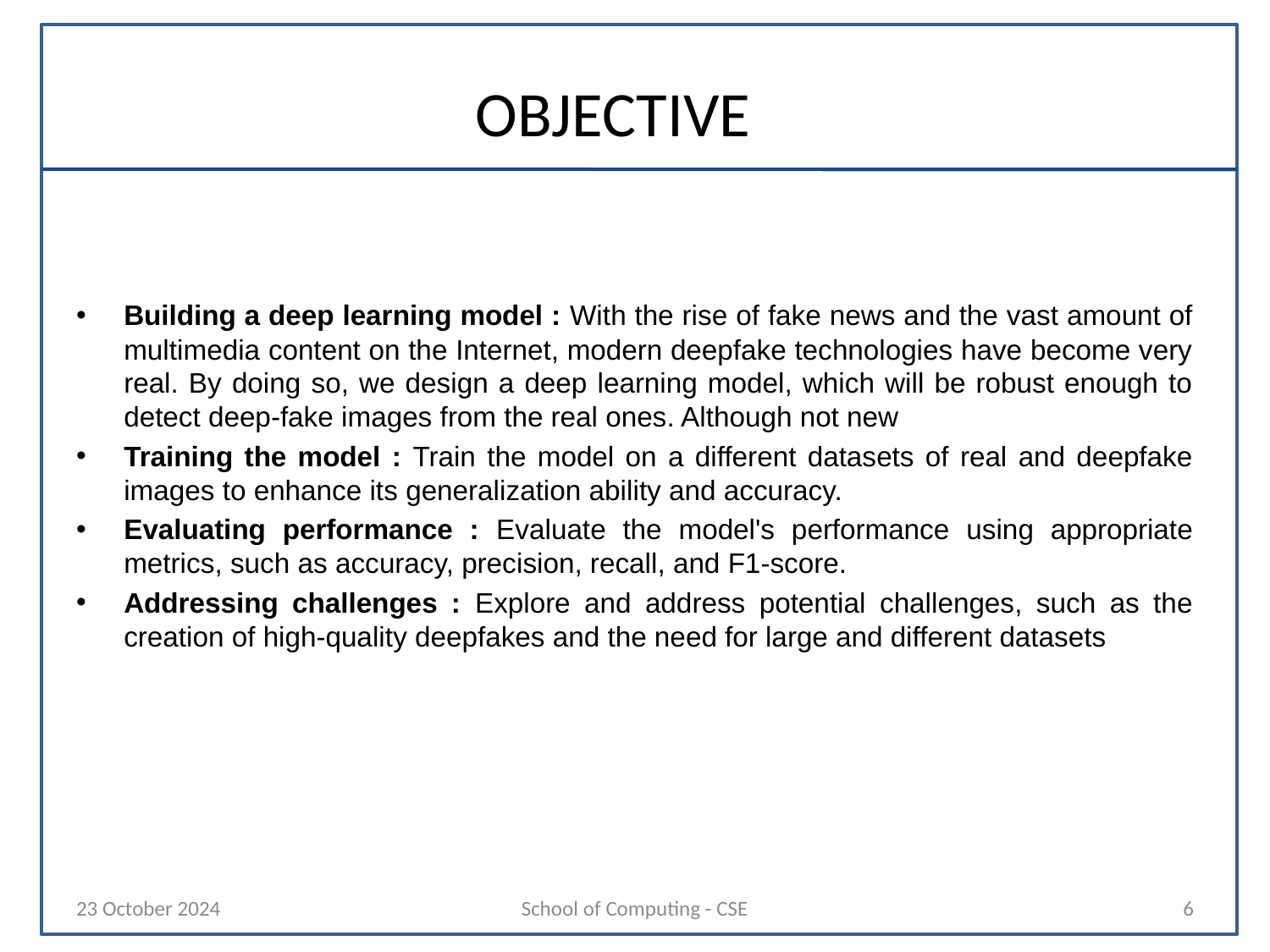

# OBJECTIVE
Building a deep learning model : With the rise of fake news and the vast amount of multimedia content on the Internet, modern deepfake technologies have become very real. By doing so, we design a deep learning model, which will be robust enough to detect deep-fake images from the real ones. Although not new
Training the model : Train the model on a different datasets of real and deepfake images to enhance its generalization ability and accuracy.
Evaluating performance : Evaluate the model's performance using appropriate metrics, such as accuracy, precision, recall, and F1-score.
Addressing challenges : Explore and address potential challenges, such as the creation of high-quality deepfakes and the need for large and different datasets

23 October 2024
School of Computing - CSE
6